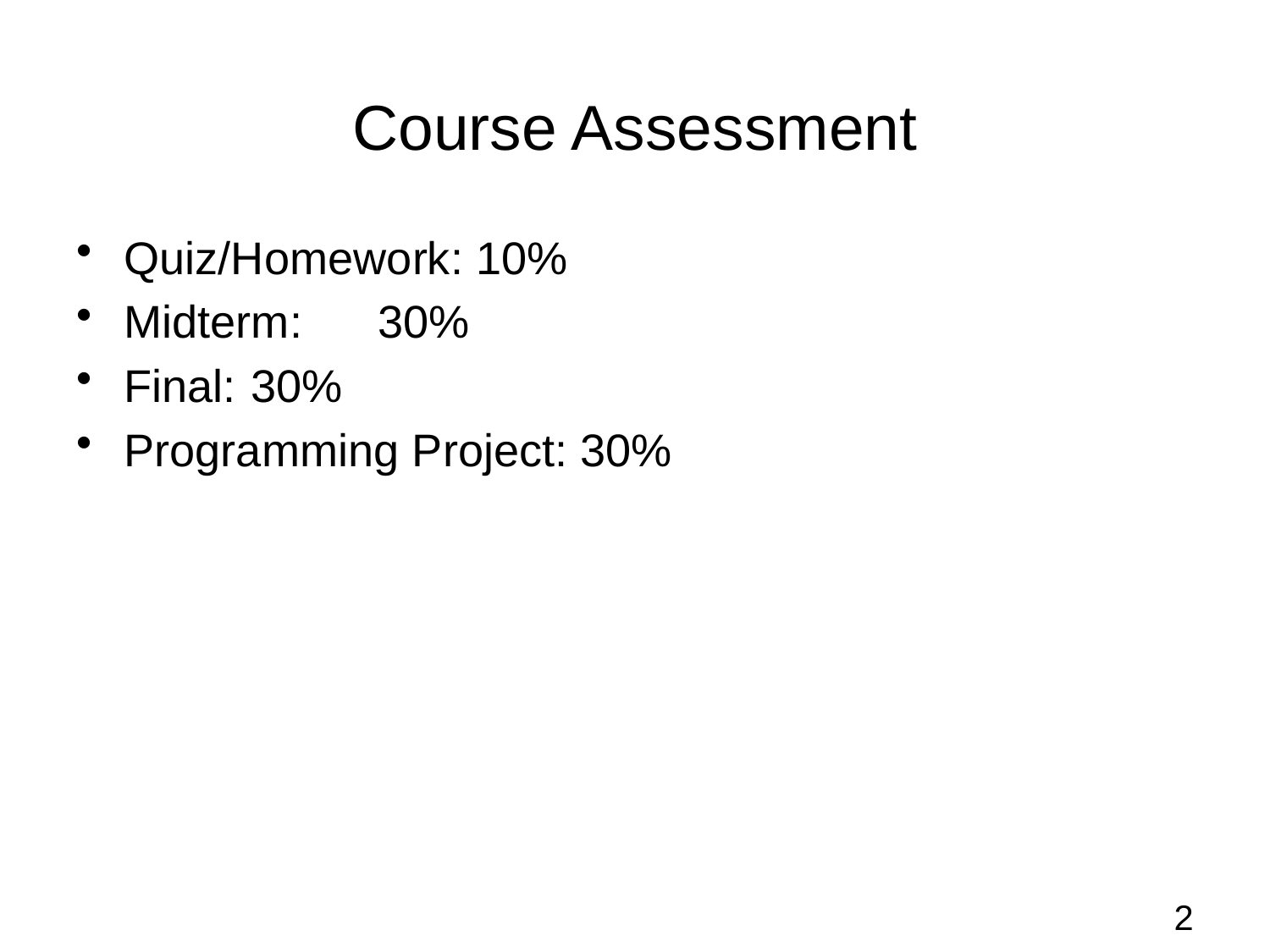

# Course Assessment
Quiz/Homework: 10%
Midterm:	30%
Final:	30%
Programming Project: 30%
2